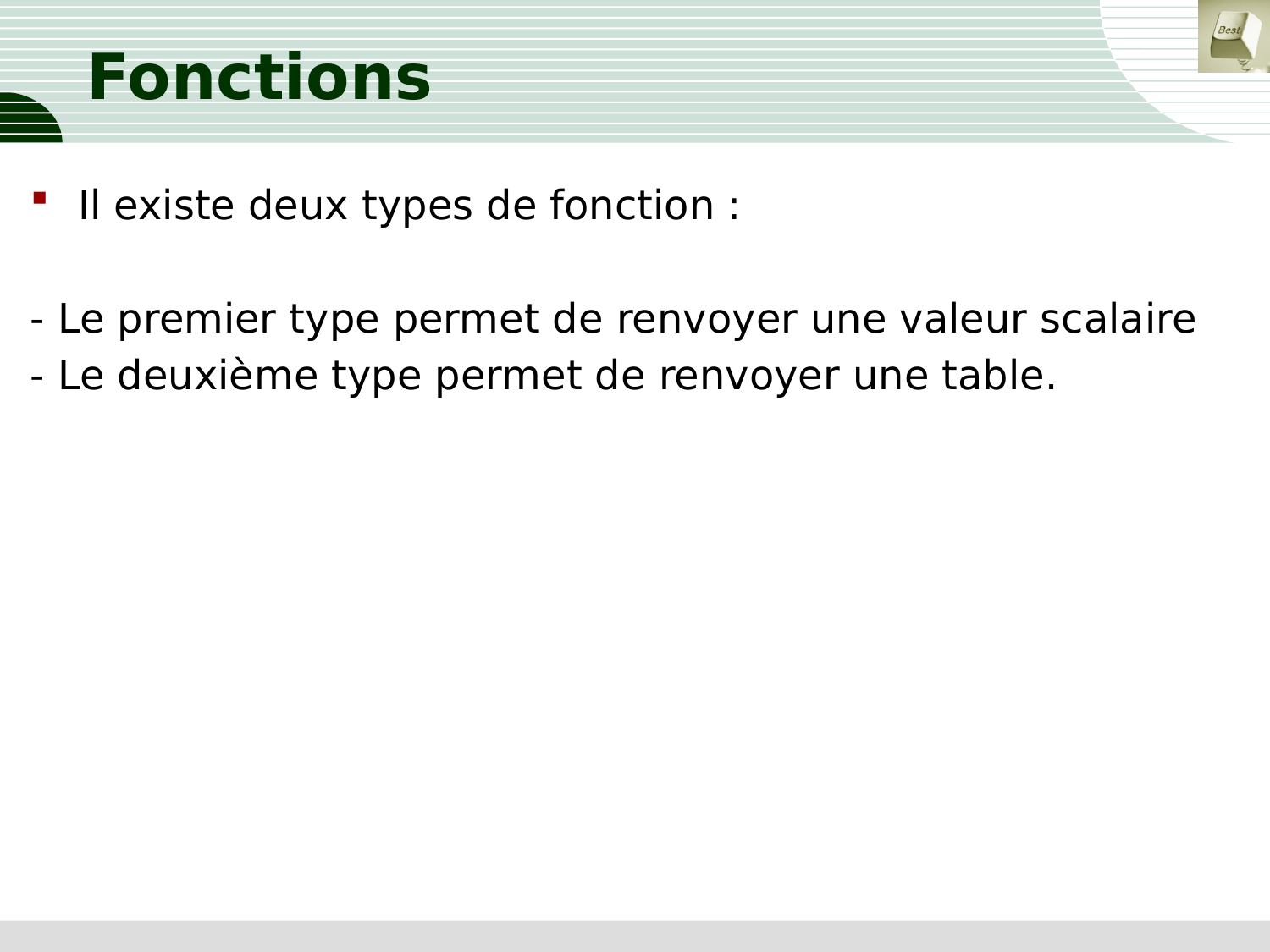

# Fonctions
Il existe deux types de fonction :

- Le premier type permet de renvoyer une valeur scalaire
- Le deuxième type permet de renvoyer une table.